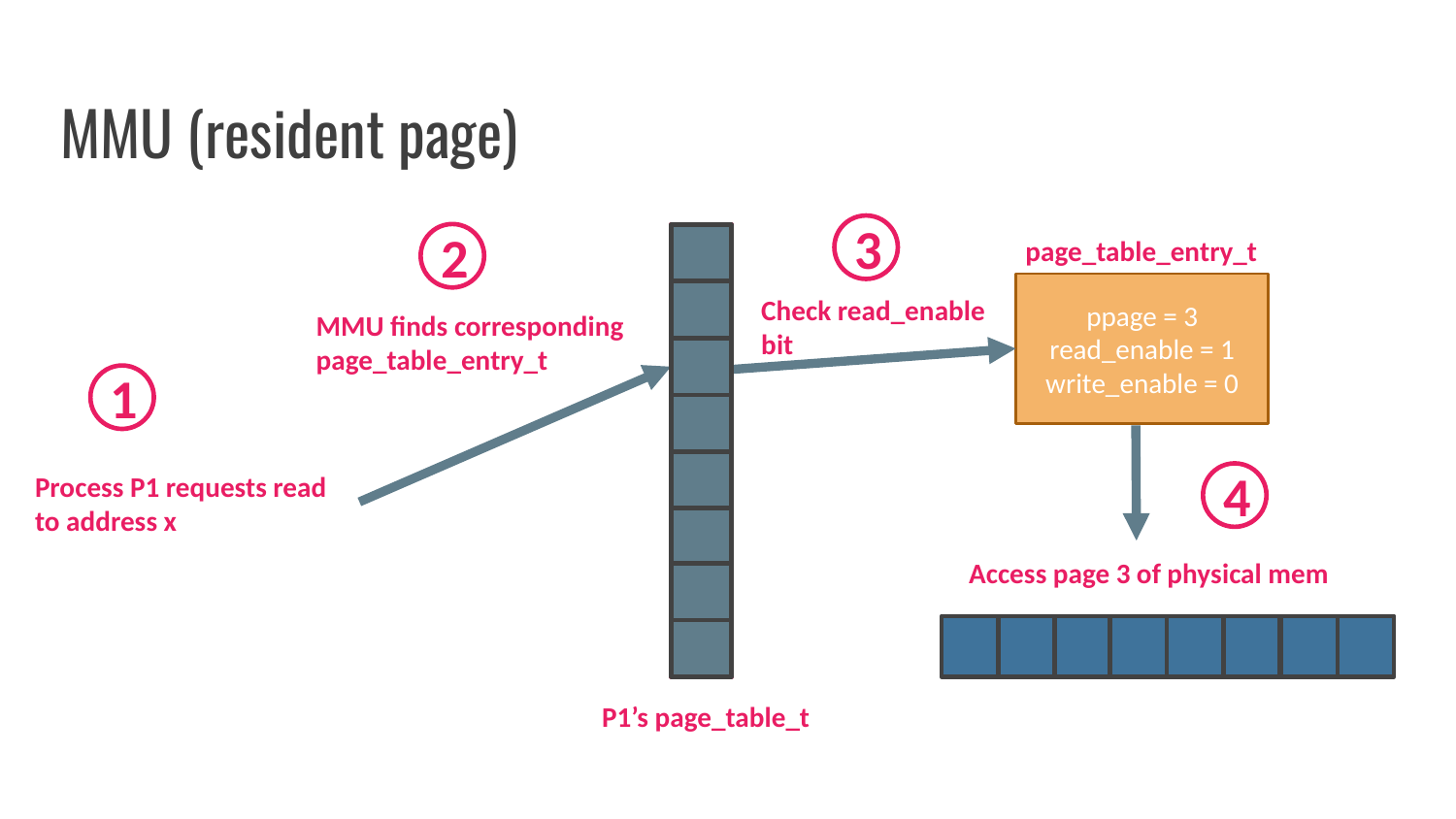

# MMU (resident page)
3
2

page_table_entry_t
ppage = 3
read_enable = 1
write_enable = 0
Check read_enable
bit
MMU finds corresponding
page_table_entry_t
1

Process P1 requests read to address x
4
Access page 3 of physical mem
P1’s page_table_t